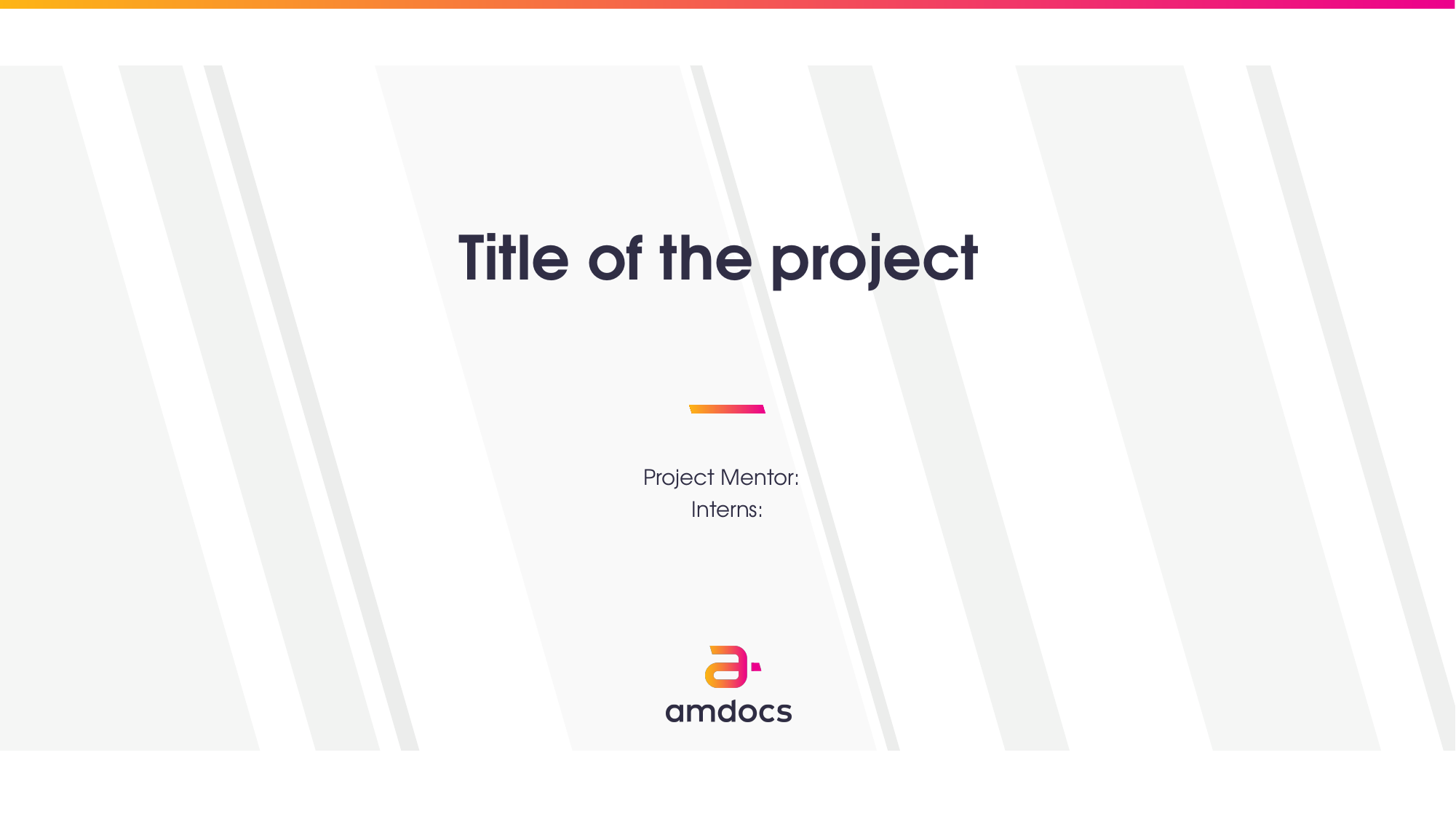

# Title of the project

Project Mentor:
Interns: